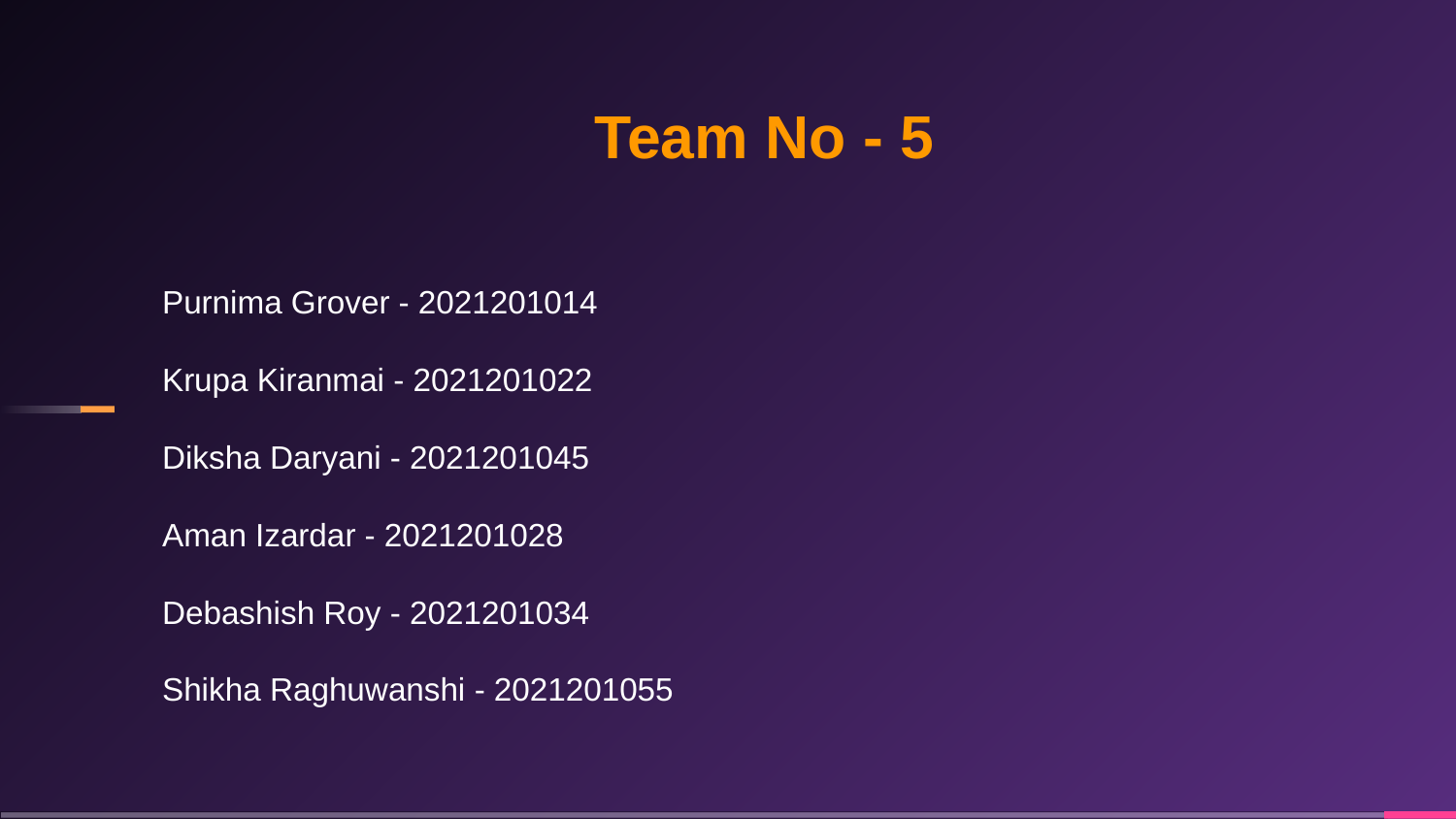

# Team No - 5
Purnima Grover - 2021201014

Krupa Kiranmai - 2021201022

Diksha Daryani - 2021201045

Aman Izardar - 2021201028

Debashish Roy - 2021201034

Shikha Raghuwanshi - 2021201055